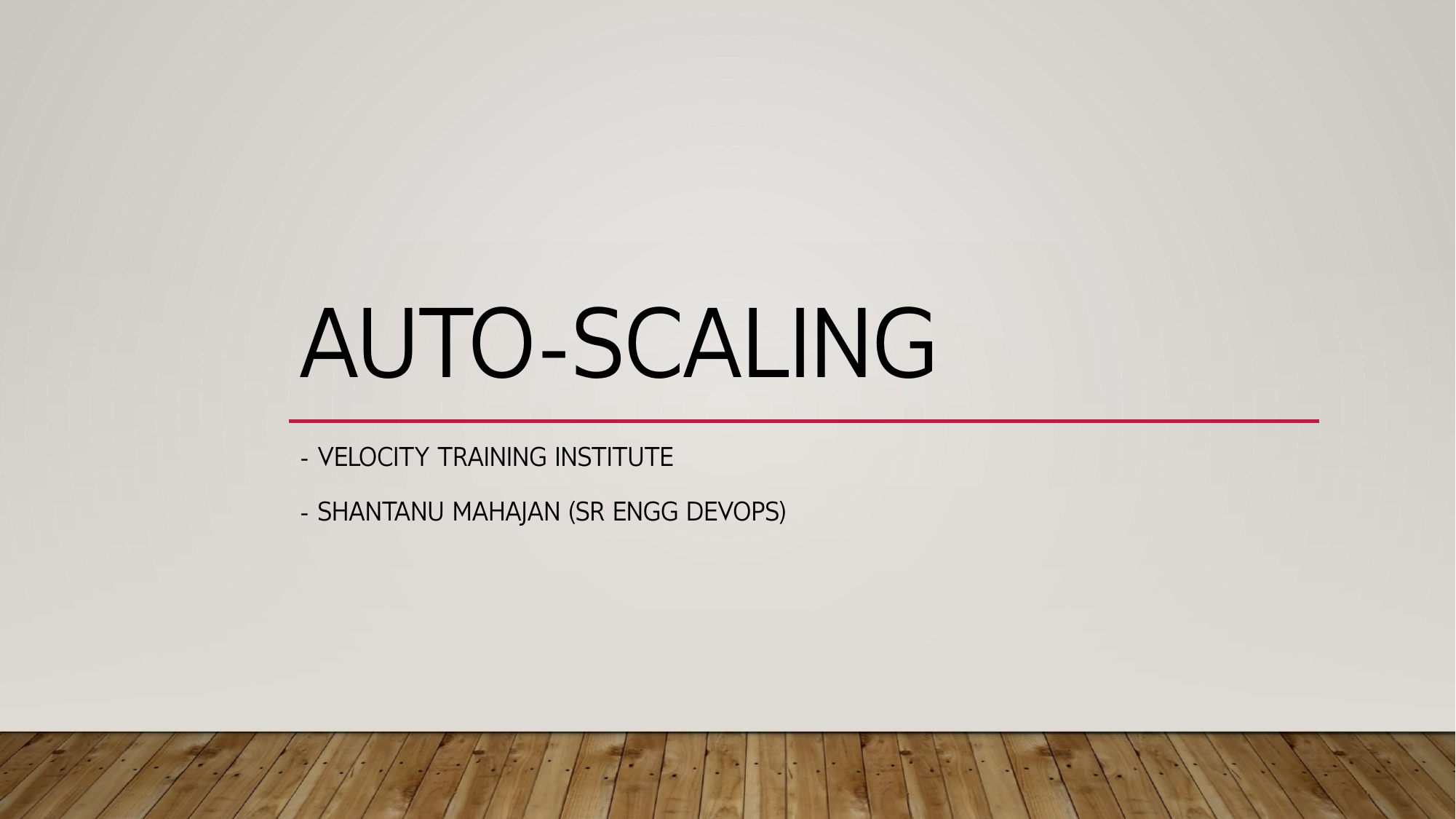

# Auto-scaling
- Velocity training institute
- Shantanu Mahajan (Sr Engg Devops)